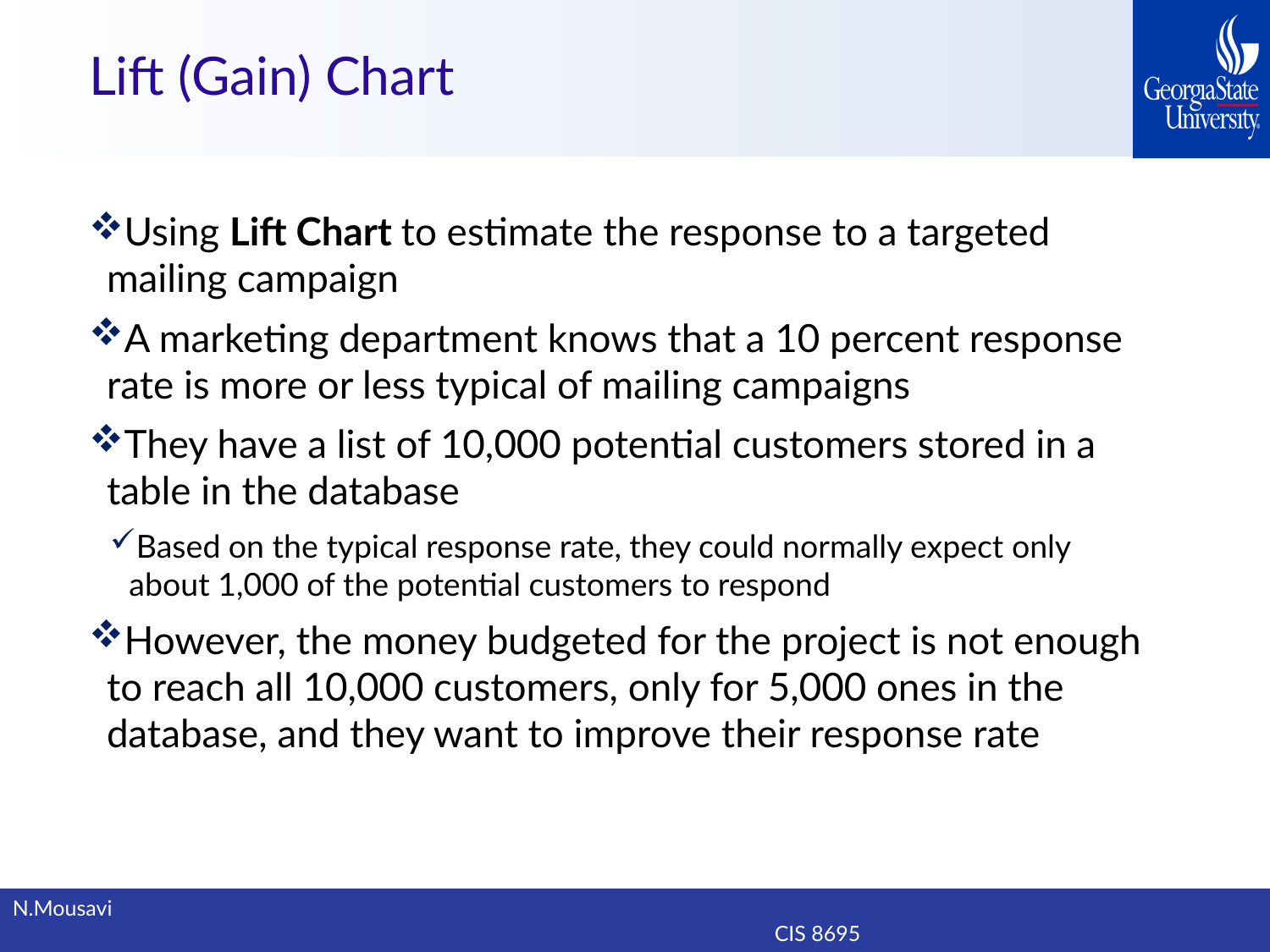

# Lift (Gain) Chart
Using Lift Chart to estimate the response to a targeted mailing campaign
A marketing department knows that a 10 percent response rate is more or less typical of mailing campaigns
They have a list of 10,000 potential customers stored in a table in the database
Based on the typical response rate, they could normally expect only about 1,000 of the potential customers to respond
However, the money budgeted for the project is not enough to reach all 10,000 customers, only for 5,000 ones in the database, and they want to improve their response rate